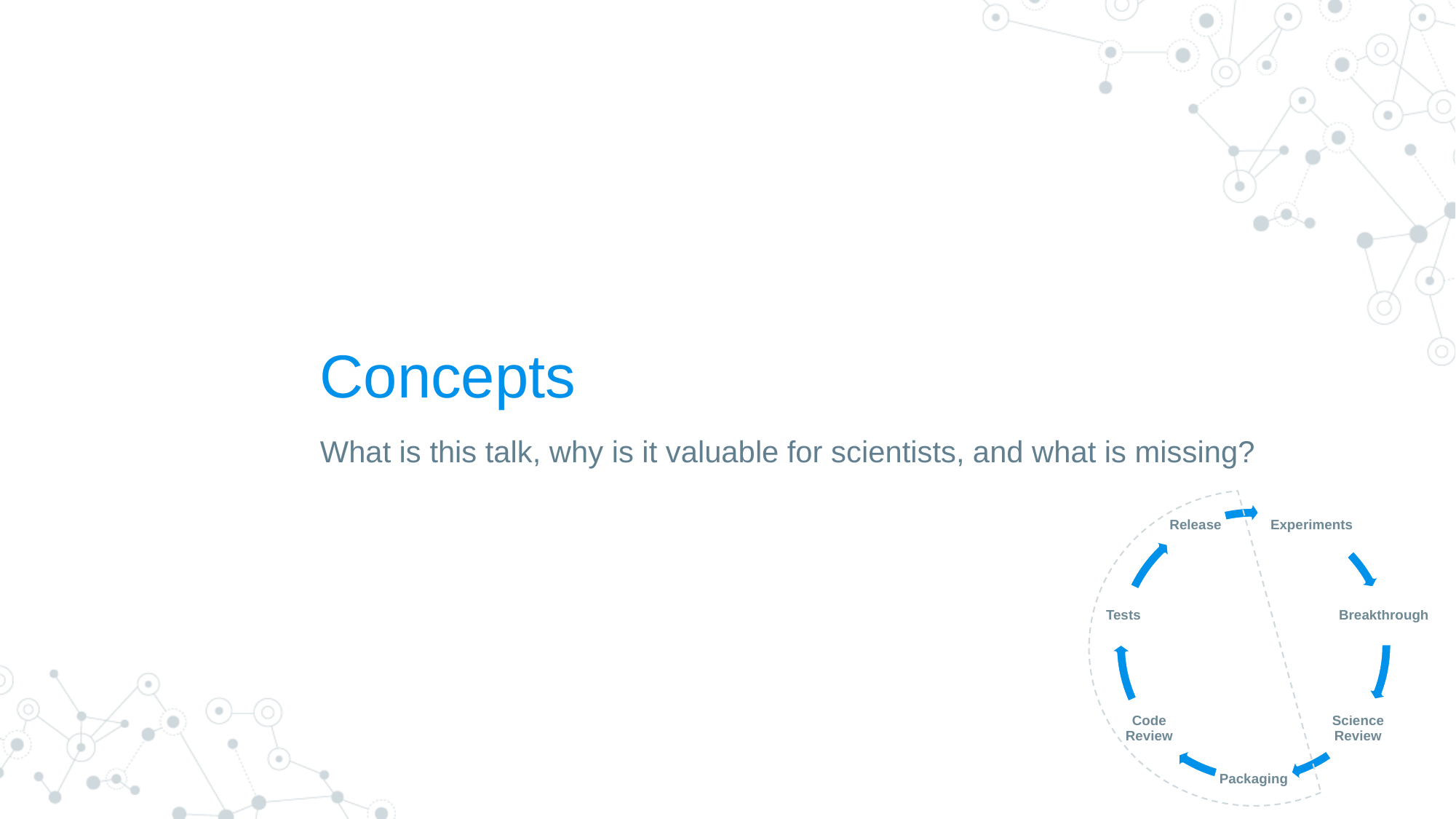

# Concepts
What is this talk, why is it valuable for scientists, and what is missing?
Experiments
Breakthrough
Science Review
Packaging
Code Review
Tests
Release